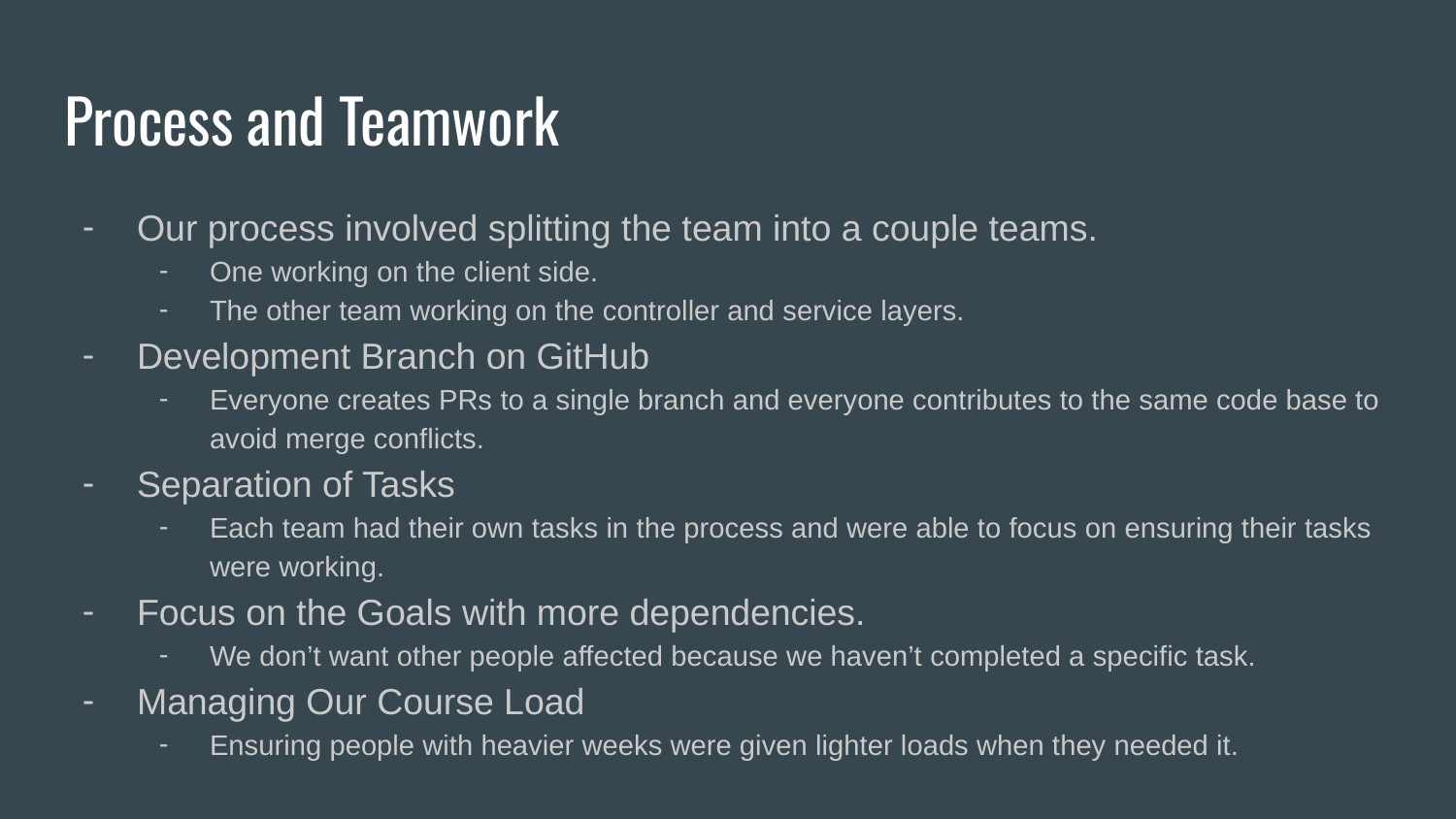

# Process and Teamwork
Our process involved splitting the team into a couple teams.
One working on the client side.
The other team working on the controller and service layers.
Development Branch on GitHub
Everyone creates PRs to a single branch and everyone contributes to the same code base to avoid merge conflicts.
Separation of Tasks
Each team had their own tasks in the process and were able to focus on ensuring their tasks were working.
Focus on the Goals with more dependencies.
We don’t want other people affected because we haven’t completed a specific task.
Managing Our Course Load
Ensuring people with heavier weeks were given lighter loads when they needed it.